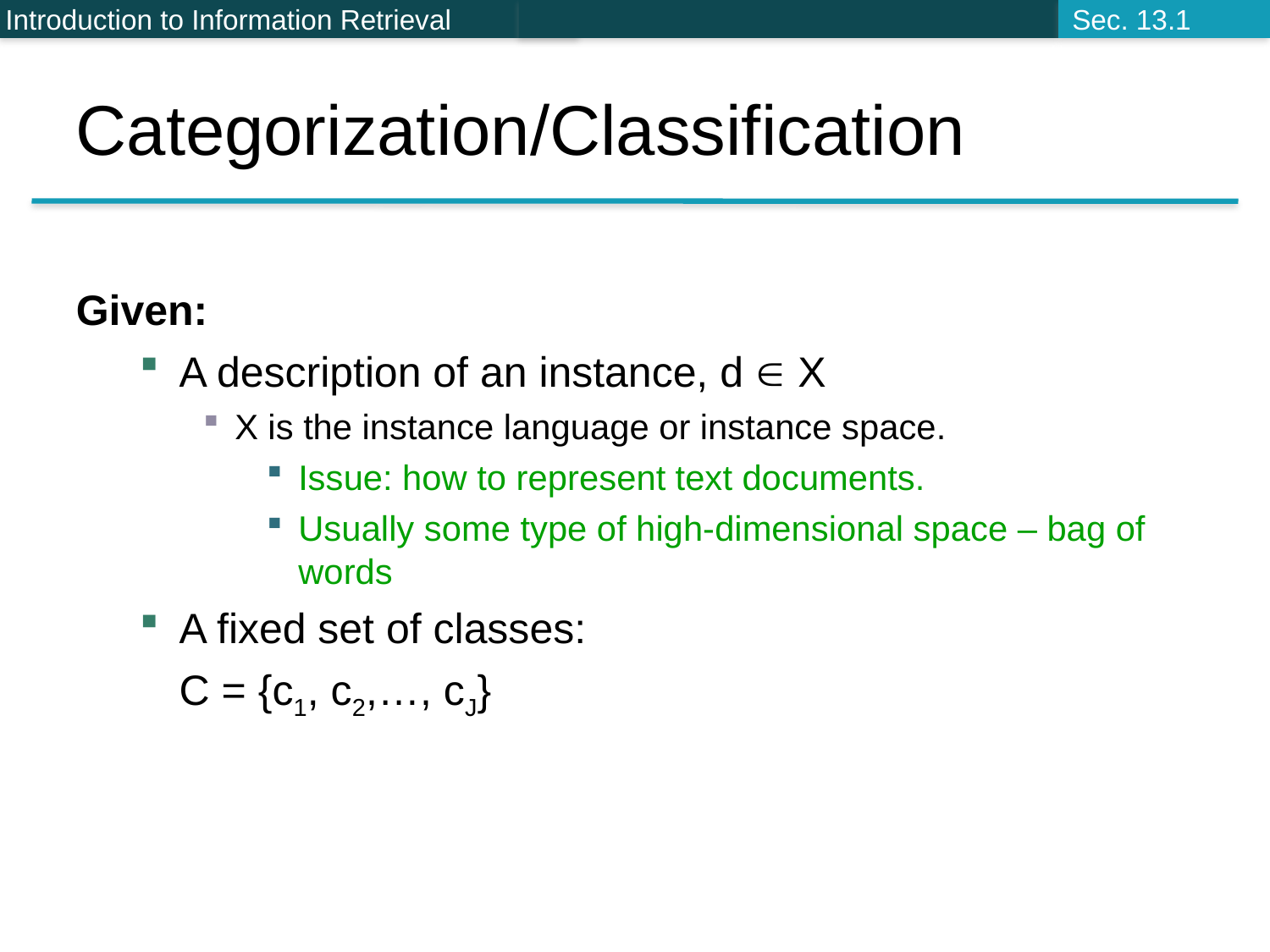

# Categorization/Classification
Introduction to Information Retrieval

Sec. 13.1

Given:
A description of an instance, d ∈ X
X is the instance language or instance space.
Issue: how to represent text documents.
Usually some type of high-dimensional space – bag of words
A fixed set of classes:
	C = {c1, c2,…, cJ}